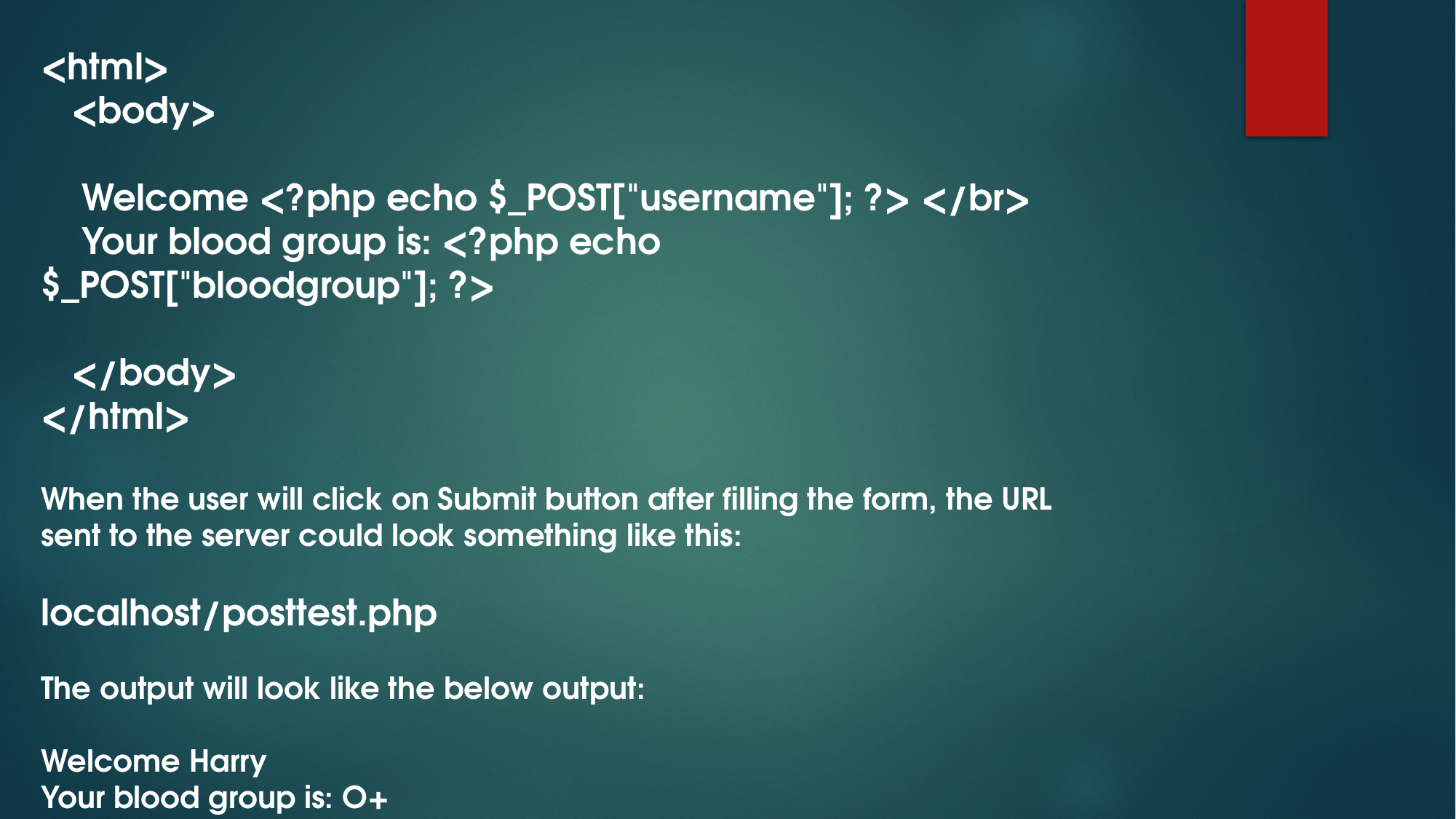

<html>
   <body>

    Welcome <?php echo $_POST["username"]; ?> </br>
    Your blood group is: <?php echo $_POST["bloodgroup"]; ?>

   </body>
</html>

When the user will click on Submit button after filling the form, the URL sent to the server could look something like this:

localhost/posttest.php

The output will look like the below output:

Welcome Harry
Your blood group is: O+